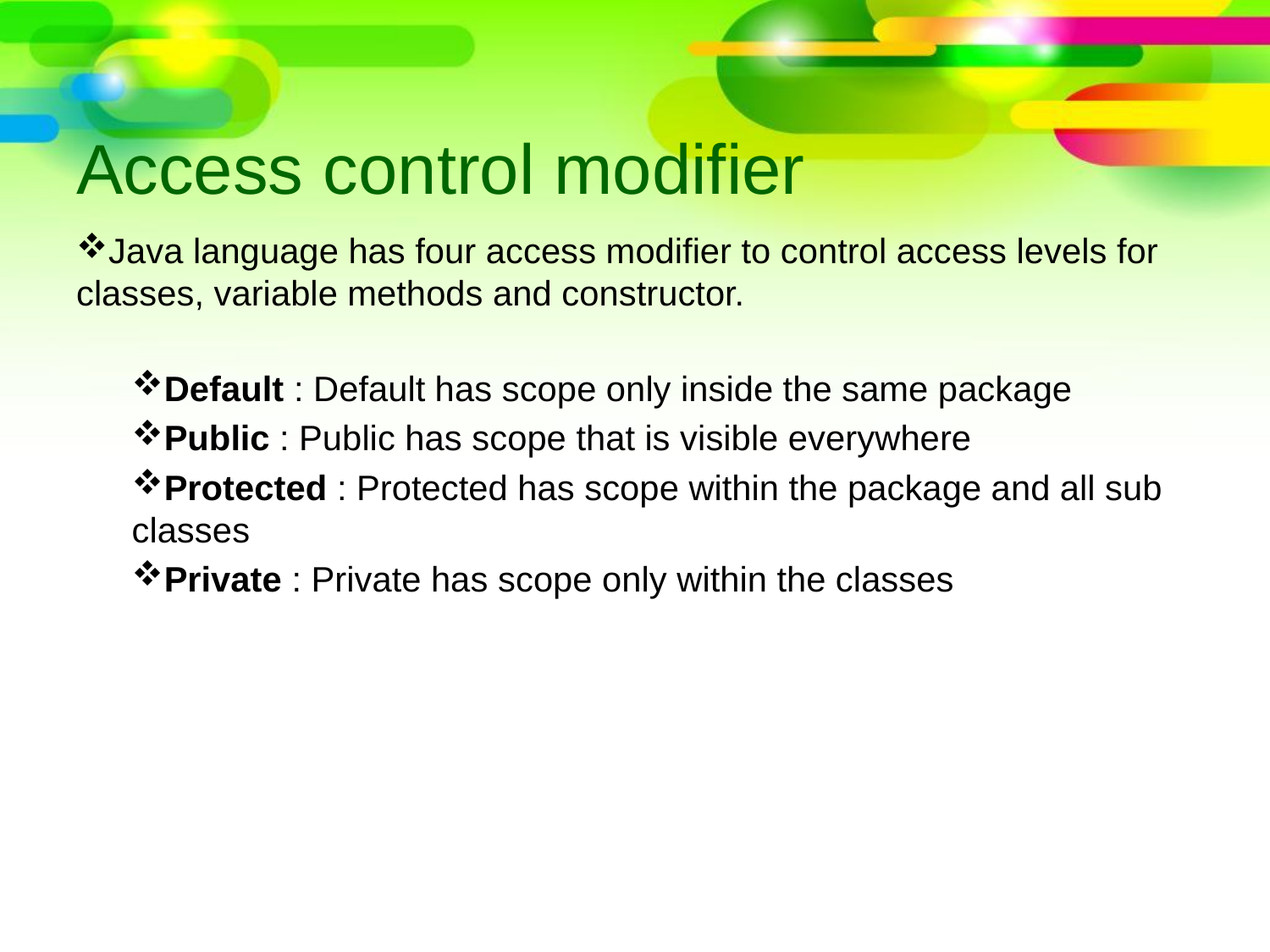

# Access control modifier
Java language has four access modifier to control access levels for classes, variable methods and constructor.

Default : Default has scope only inside the same package
Public : Public has scope that is visible everywhere
Protected : Protected has scope within the package and all sub classes
Private : Private has scope only within the classes